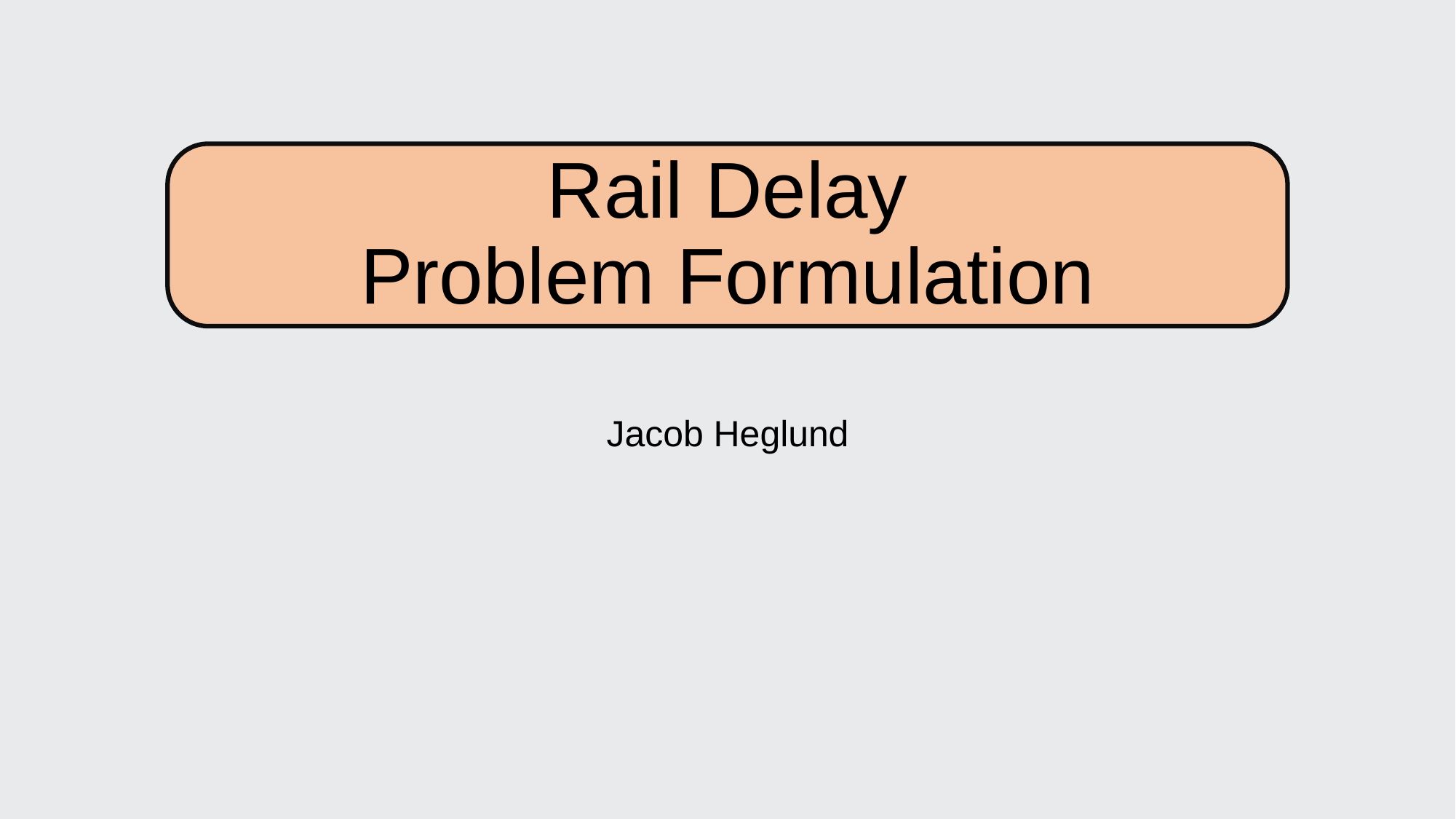

# Rail Delay Problem Formulation
Jacob Heglund